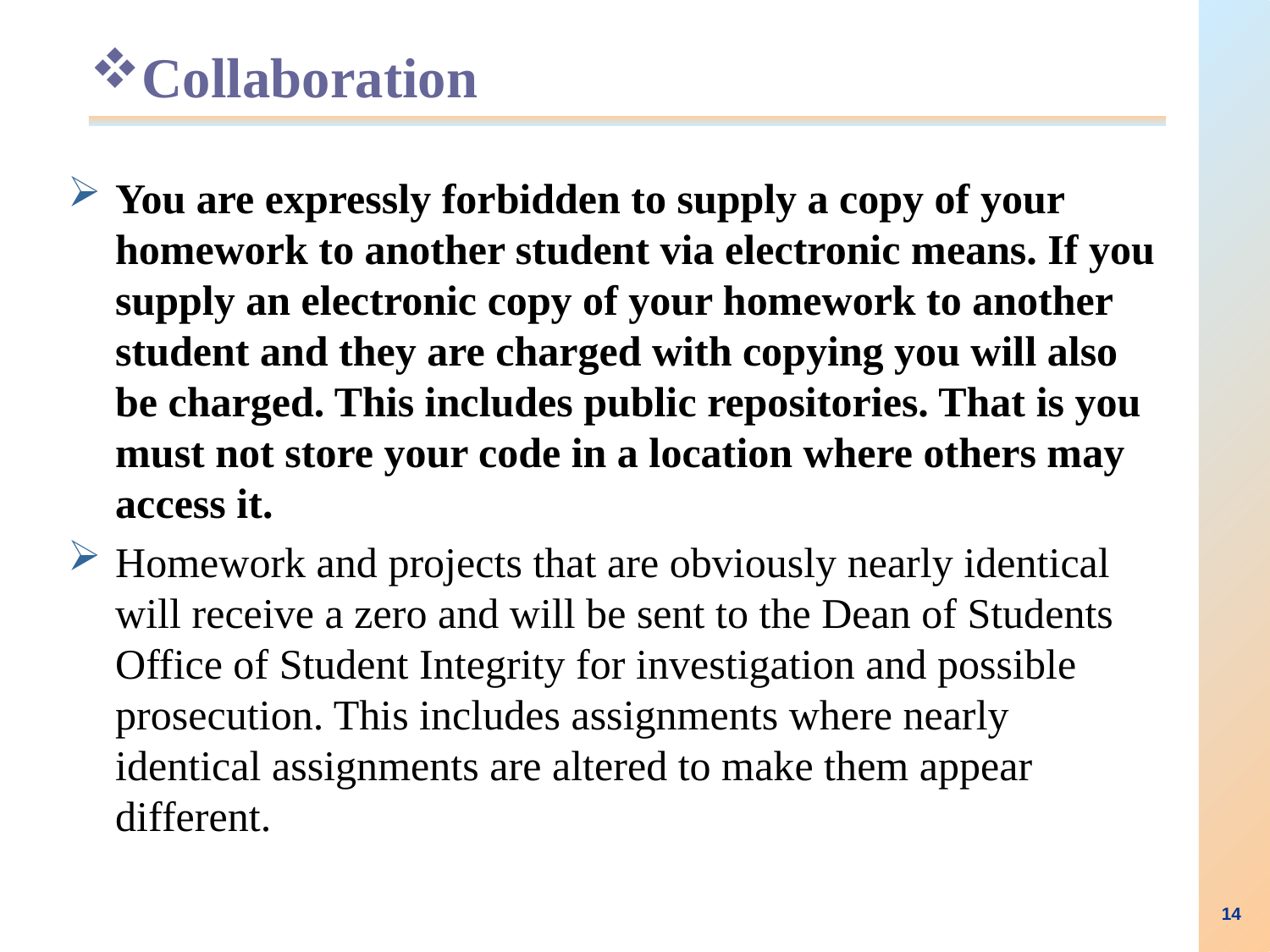

# Collaboration
You are expressly forbidden to supply a copy of your homework to another student via electronic means. If you supply an electronic copy of your homework to another student and they are charged with copying you will also be charged. This includes public repositories. That is you must not store your code in a location where others may access it.
Homework and projects that are obviously nearly identical will receive a zero and will be sent to the Dean of Students Office of Student Integrity for investigation and possible prosecution. This includes assignments where nearly identical assignments are altered to make them appear different.